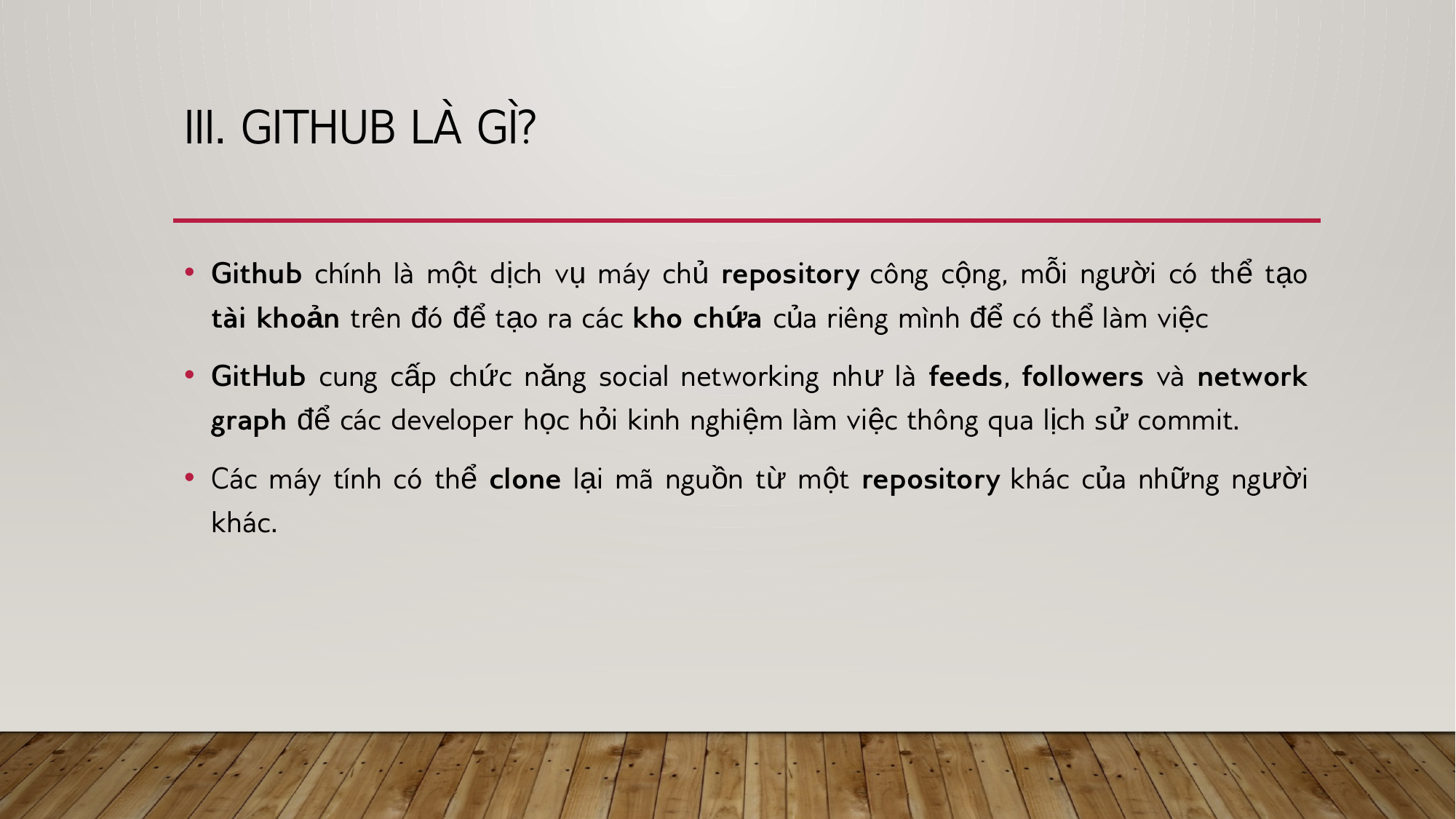

# III. GITHUB là gì?
Github chính là một dịch vụ máy chủ repository công cộng, mỗi người có thể tạo tài khoản trên đó để tạo ra các kho chứa của riêng mình để có thể làm việc
GitHub cung cấp chức năng social networking như là feeds, followers và network graph để các developer học hỏi kinh nghiệm làm việc thông qua lịch sử commit.
Các máy tính có thể clone lại mã nguồn từ một repository khác của những người khác.